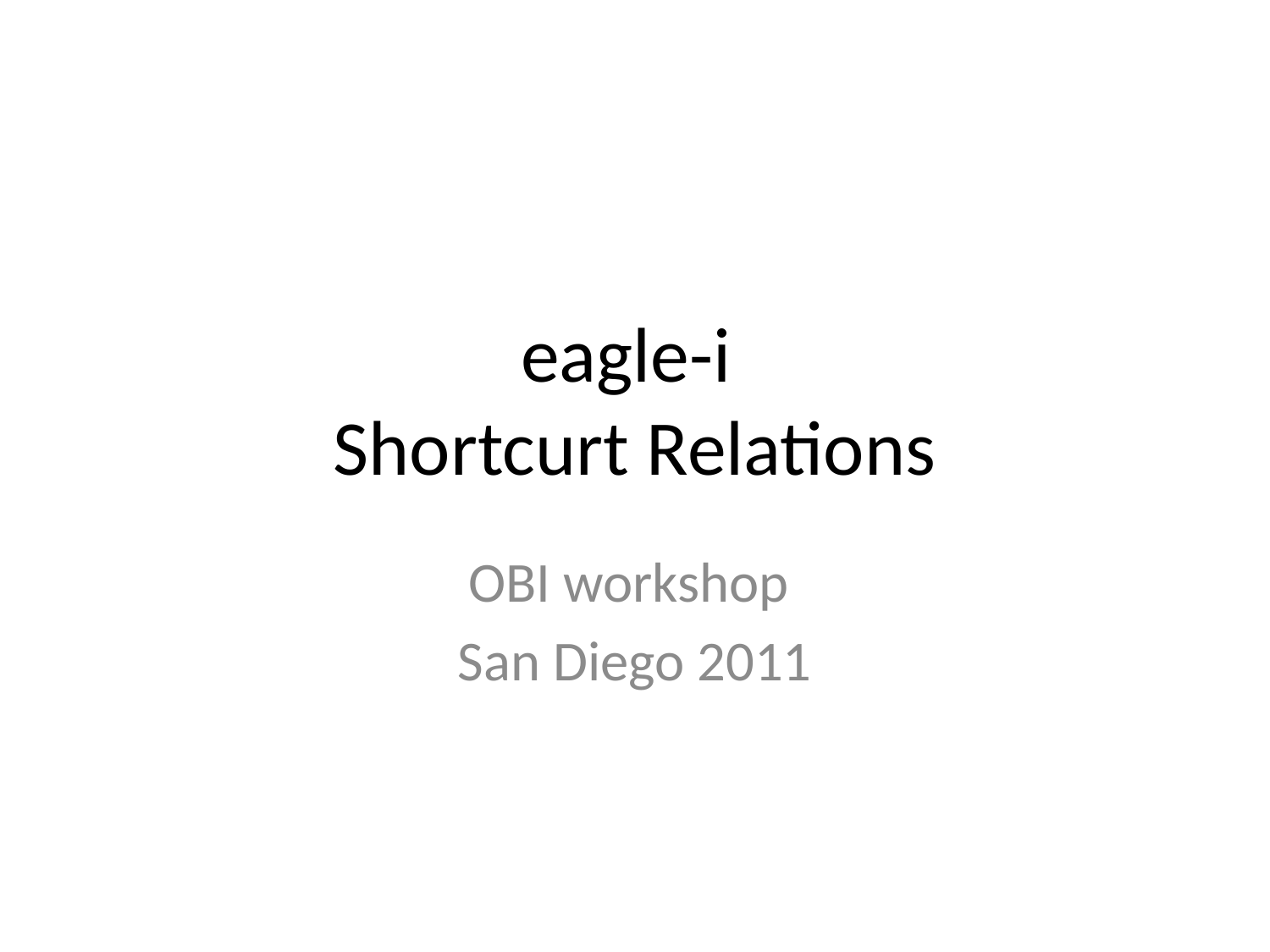

# eagle-i Shortcurt Relations
OBI workshop
San Diego 2011